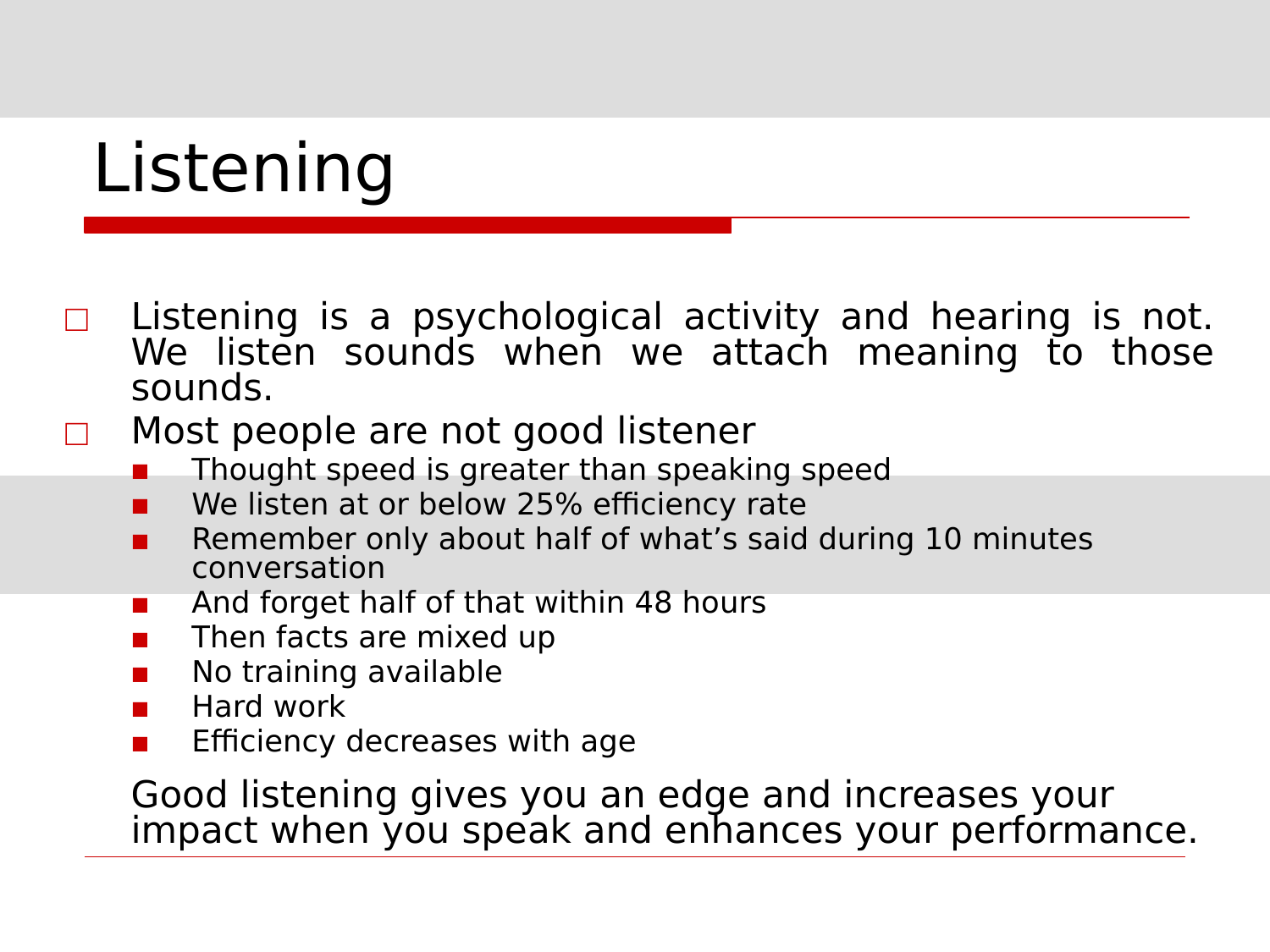

# Listening

Listening is a psychological activity and hearing is not. We listen sounds when we attach meaning to those sounds.
Most people are not good listener
Thought speed is greater than speaking speed
We listen at or below 25% efficiency rate
Remember only about half of what’s said during 10 minutes conversation
And forget half of that within 48 hours
Then facts are mixed up
No training available
Hard work
Efficiency decreases with age

	Good listening gives you an edge and increases your impact when you speak and enhances your performance.